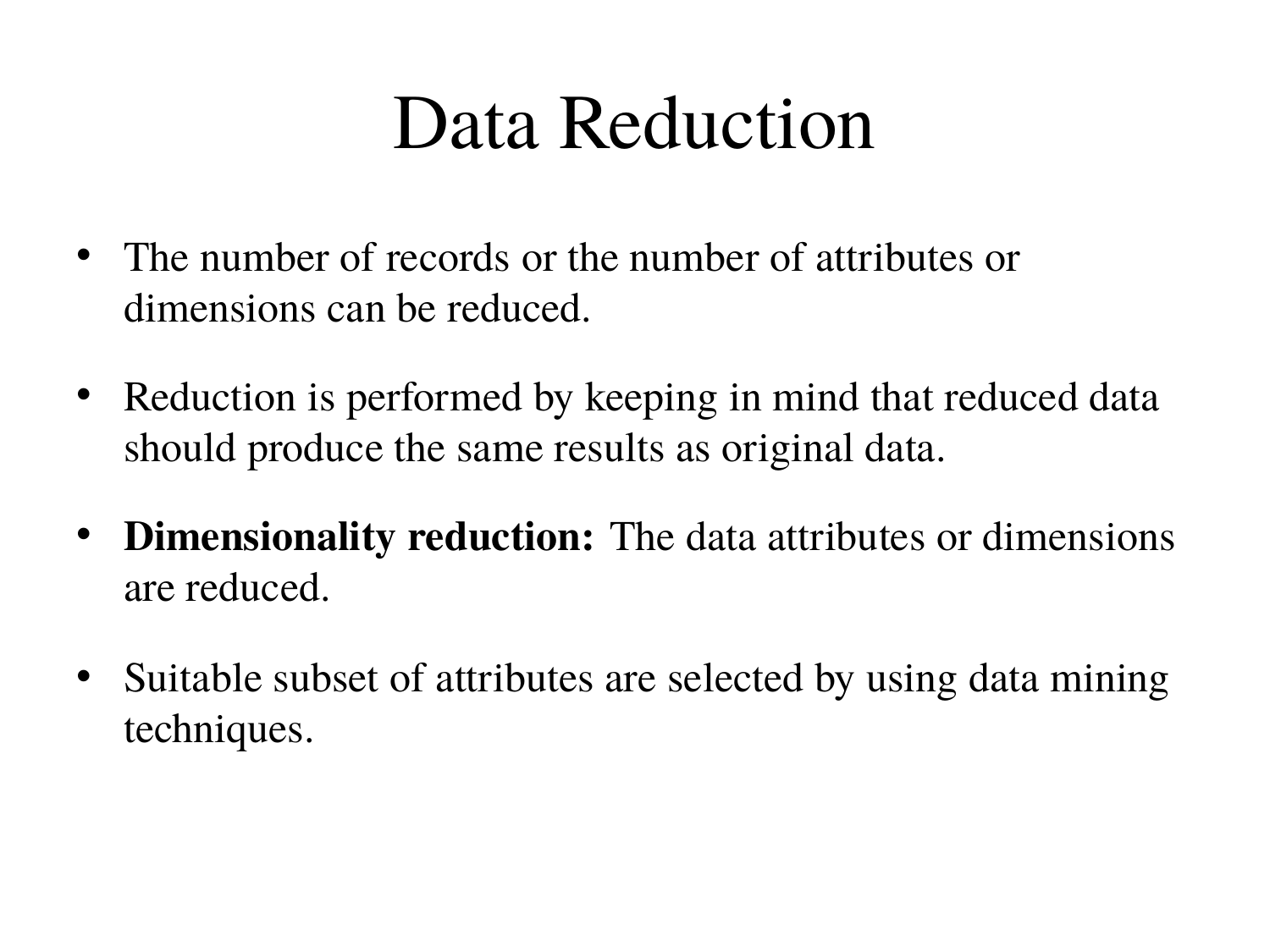

# Data Reduction
The number of records or the number of attributes or dimensions can be reduced.

Reduction is performed by keeping in mind that reduced data should produce the same results as original data.

Dimensionality reduction: The data attributes or dimensions are reduced.

Suitable subset of attributes are selected by using data mining techniques.